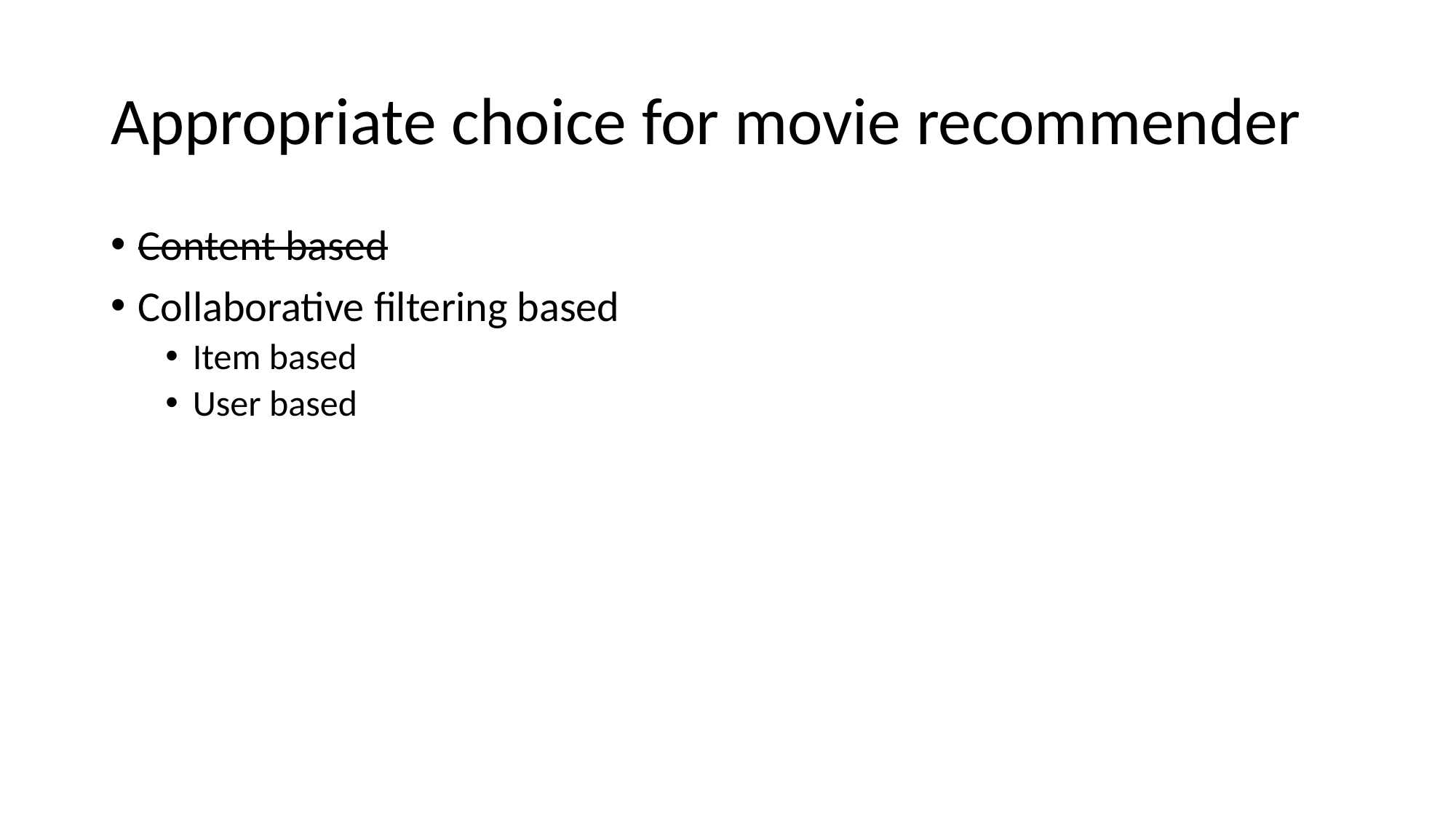

# Appropriate choice for movie recommender
Content based
Collaborative filtering based
Item based
User based